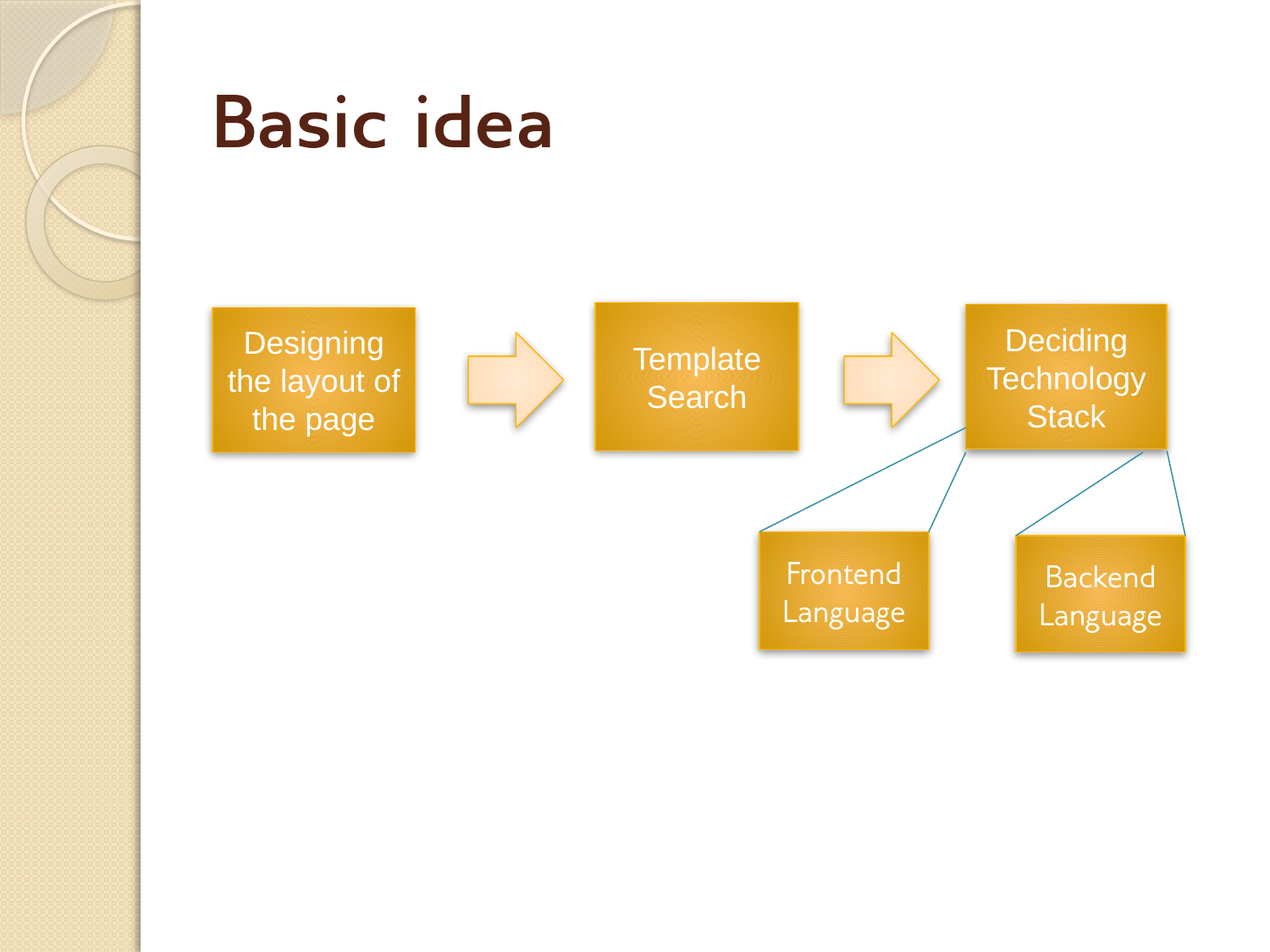

# Basic idea
Template Search
Deciding Technology Stack
Designing the layout of the page

Frontend Language
Backend Language